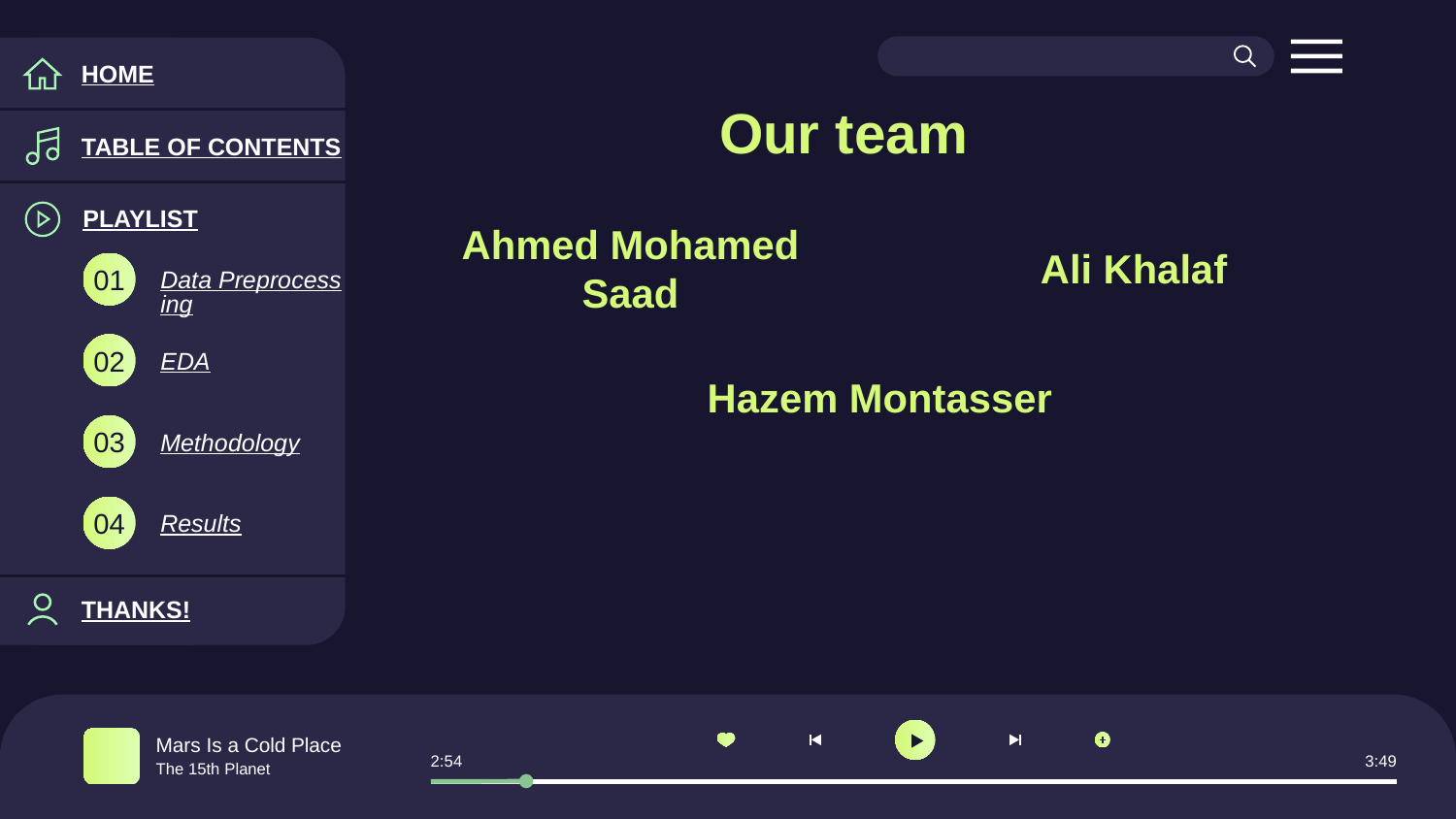

HOME

# Our team
TABLE OF CONTENTS

PLAYLIST

Ahmed Mohamed Saad
Ali Khalaf
Data Preprocessing
01
EDA
02
Hazem Montasser
Methodology
03
Results
04
THANKS!